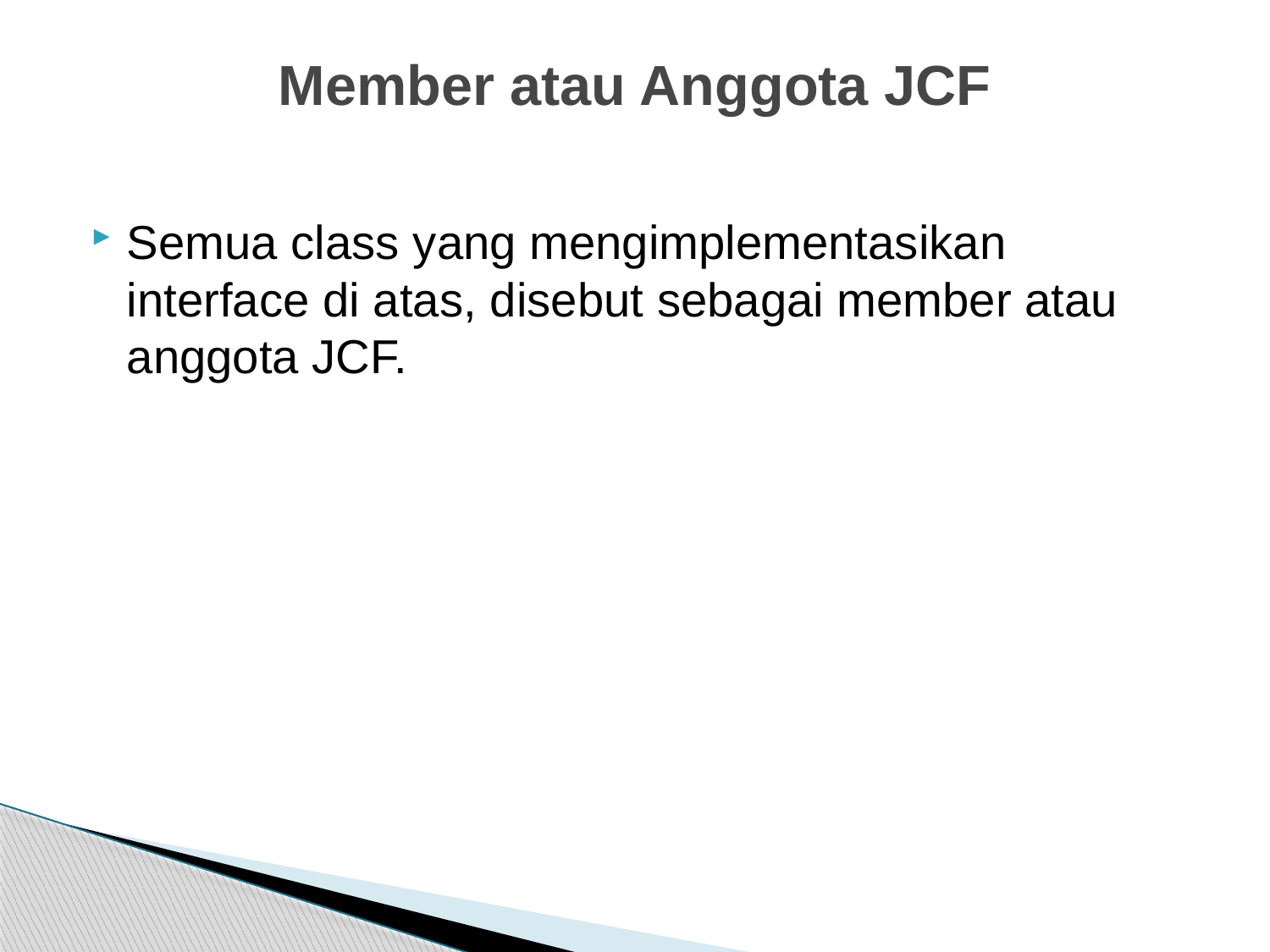

# Member atau Anggota JCF
Semua class yang mengimplementasikan interface di atas, disebut sebagai member atau anggota JCF.